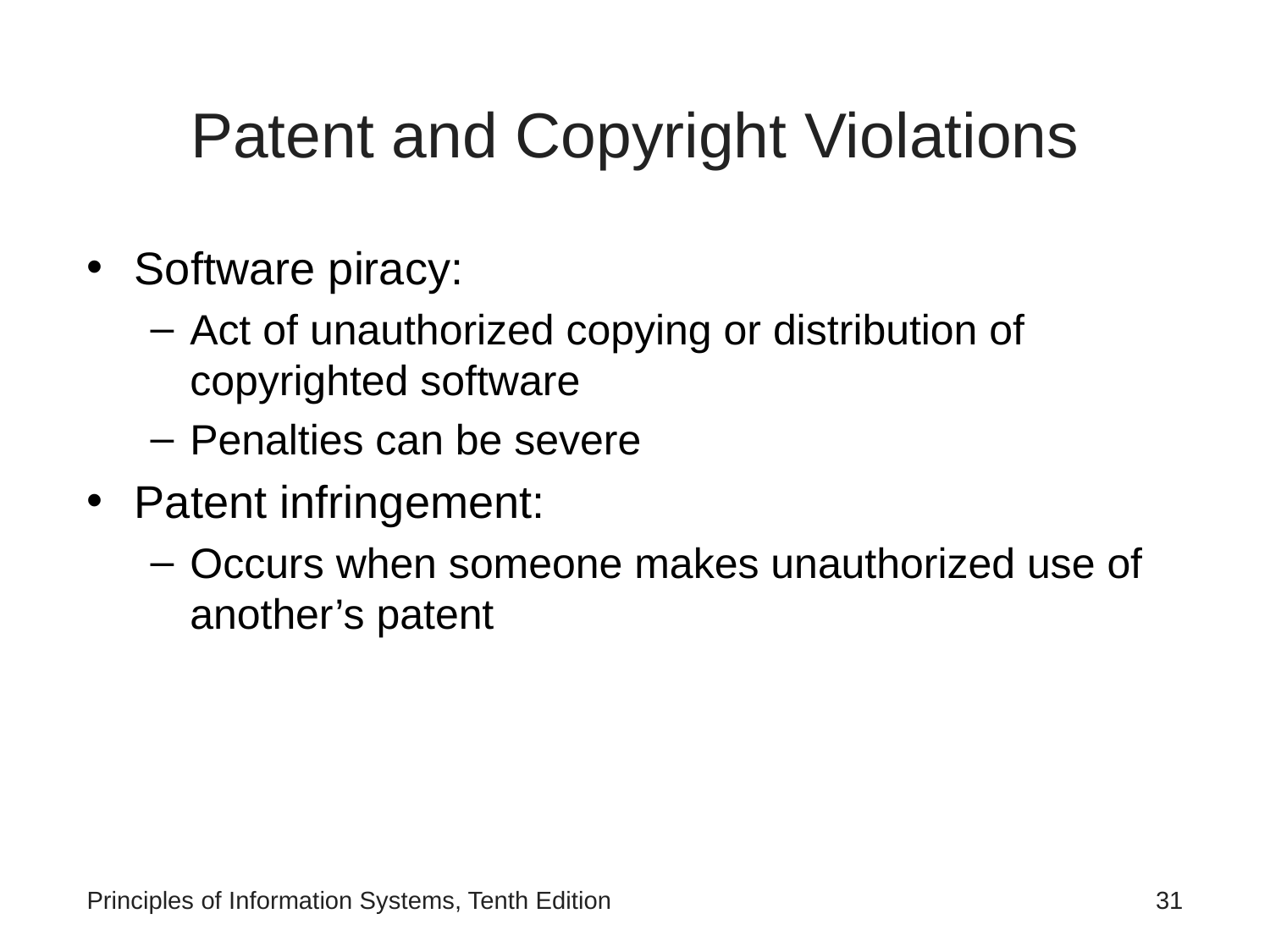

# Patent and Copyright Violations
Software piracy:
Act of unauthorized copying or distribution of copyrighted software
Penalties can be severe
Patent infringement:
Occurs when someone makes unauthorized use of another’s patent
Principles of Information Systems, Tenth Edition
31